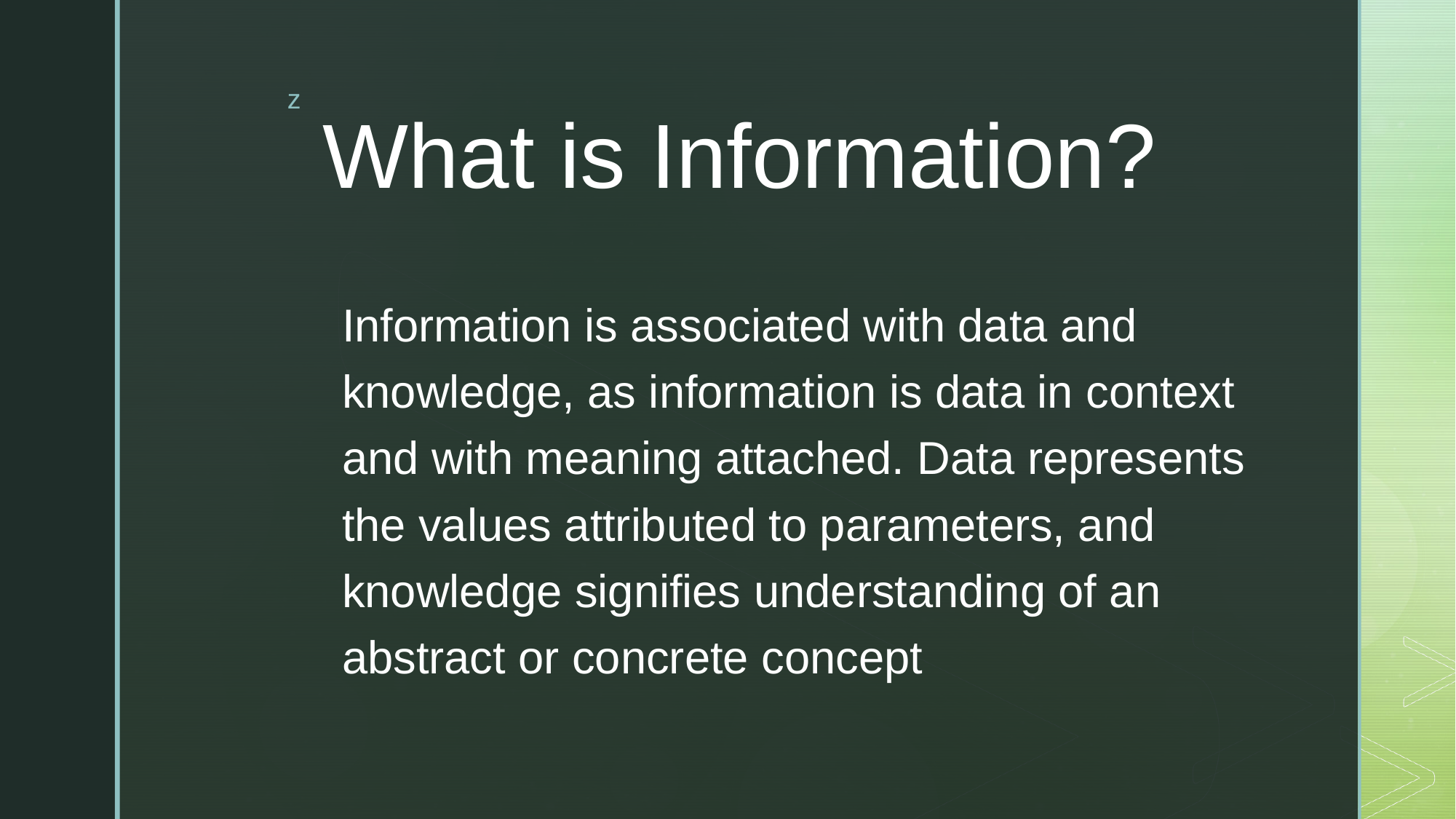

# What is Information?
Information is associated with data and knowledge, as information is data in context and with meaning attached. Data represents the values attributed to parameters, and knowledge signifies understanding of an abstract or concrete concept